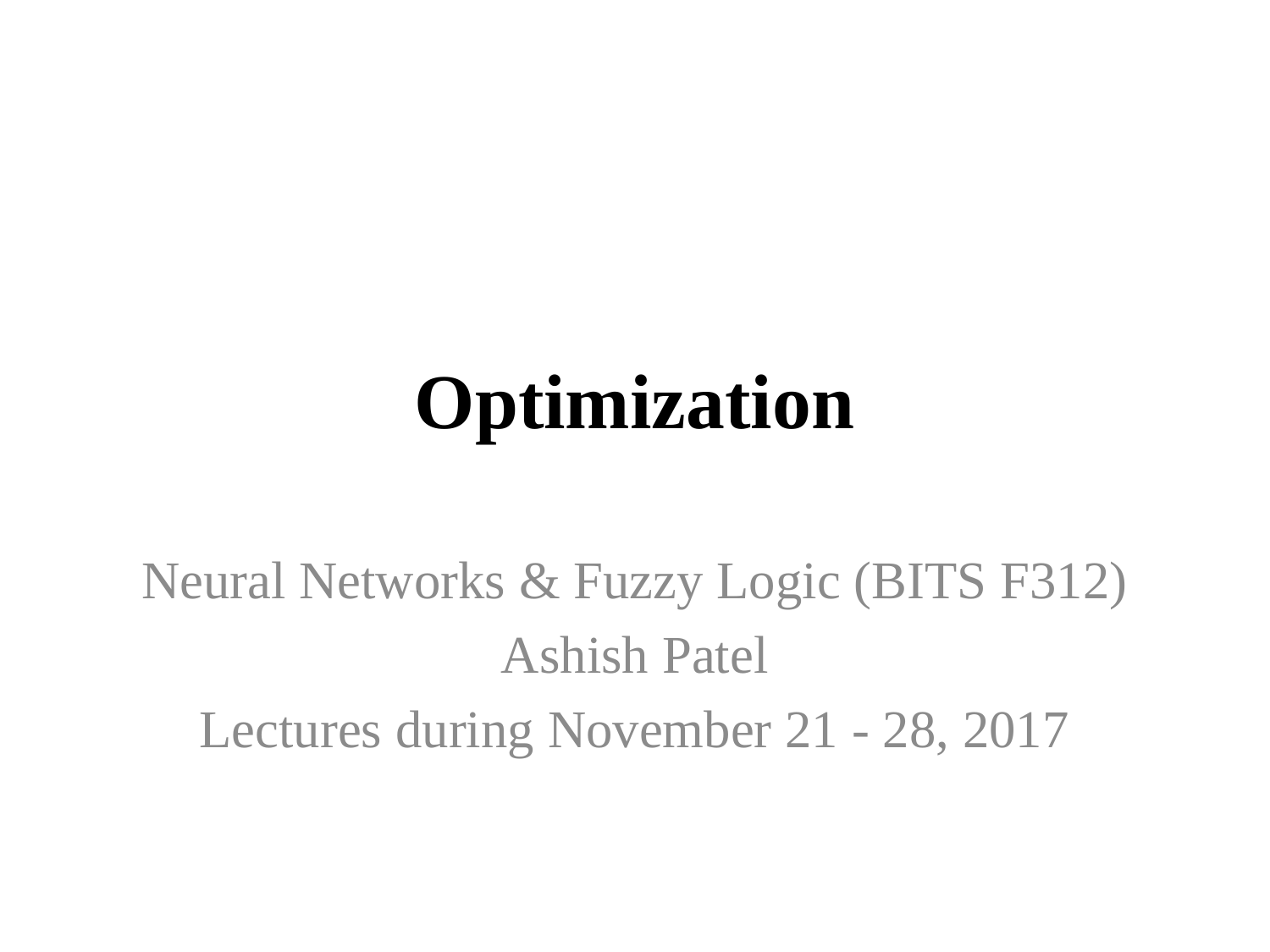

# Optimization
Neural Networks & Fuzzy Logic (BITS F312)
Ashish Patel
Lectures during November 21 - 28, 2017